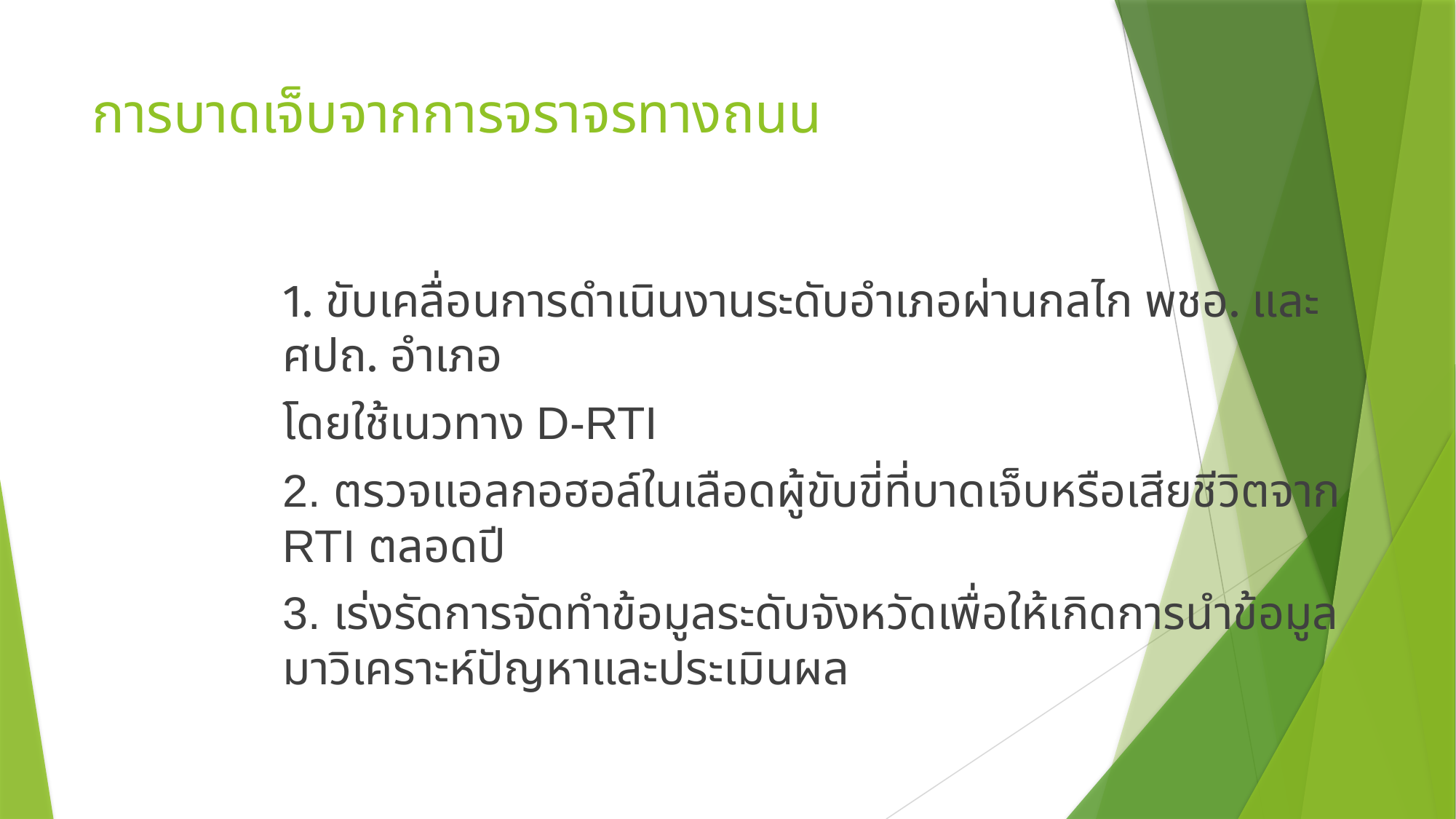

# การบาดเจ็บจากการจราจรทางถนน
1. ขับเคลื่อนการดำเนินงานระดับอำเภอผ่านกลไก พชอ. และ ศปถ. อำเภอ
โดยใช้เนวทาง D-RTI
2. ตรวจแอลกอฮอล์ในเลือดผู้ขับขี่ที่บาดเจ็บหรือเสียชีวิตจาก RTI ตลอดปี
3. เร่งรัดการจัดทำข้อมูลระดับจังหวัดเพื่อให้เกิดการนำข้อมูลมาวิเคราะห์ปัญหาและประเมินผล